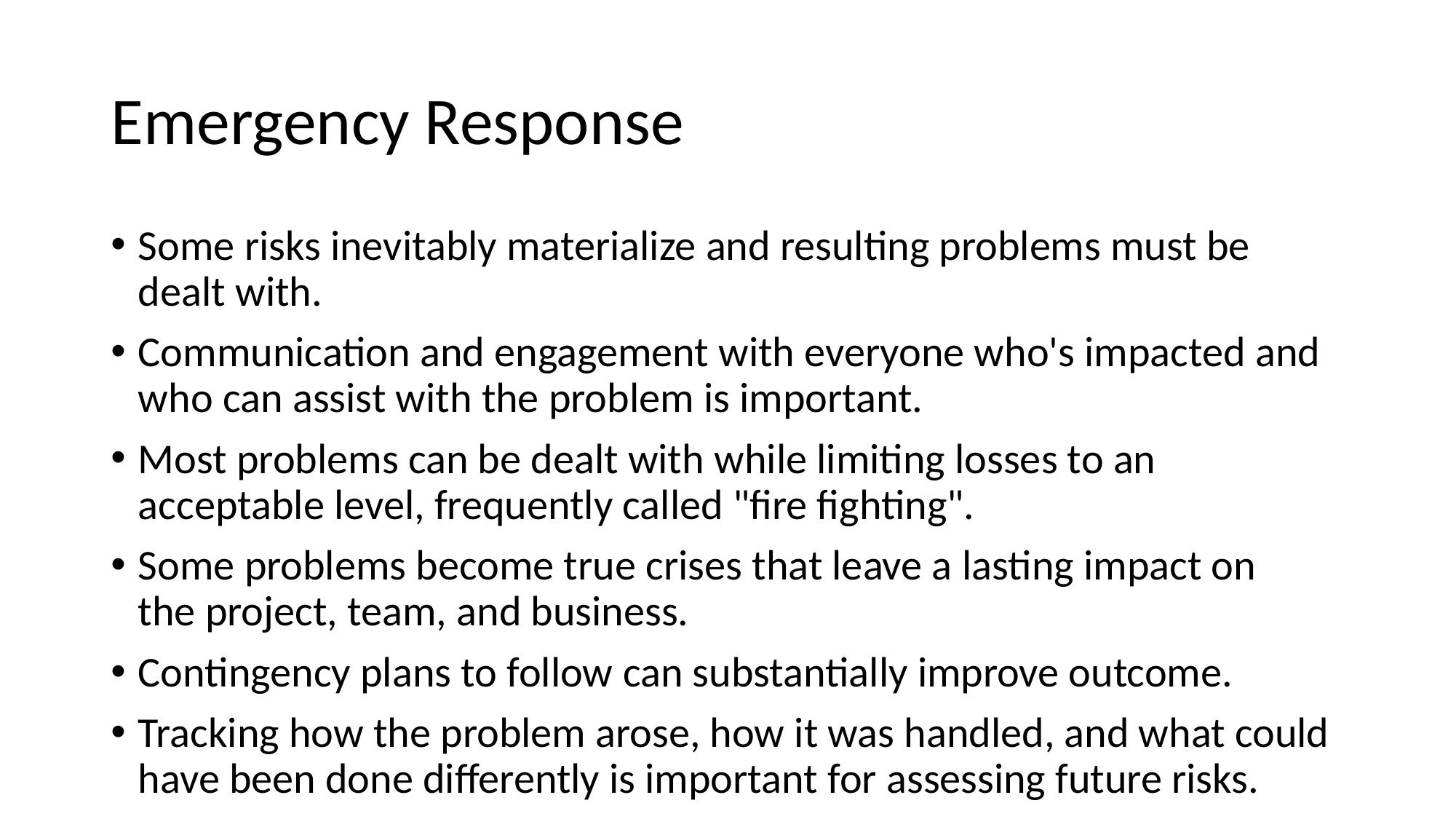

# Emergency Response
Some risks inevitably materialize and resulting problems must be dealt with.
Communication and engagement with everyone who's impacted and who can assist with the problem is important.
Most problems can be dealt with while limiting losses to an acceptable level, frequently called "fire fighting".
Some problems become true crises that leave a lasting impact on the project, team, and business.
Contingency plans to follow can substantially improve outcome.
Tracking how the problem arose, how it was handled, and what could have been done differently is important for assessing future risks.